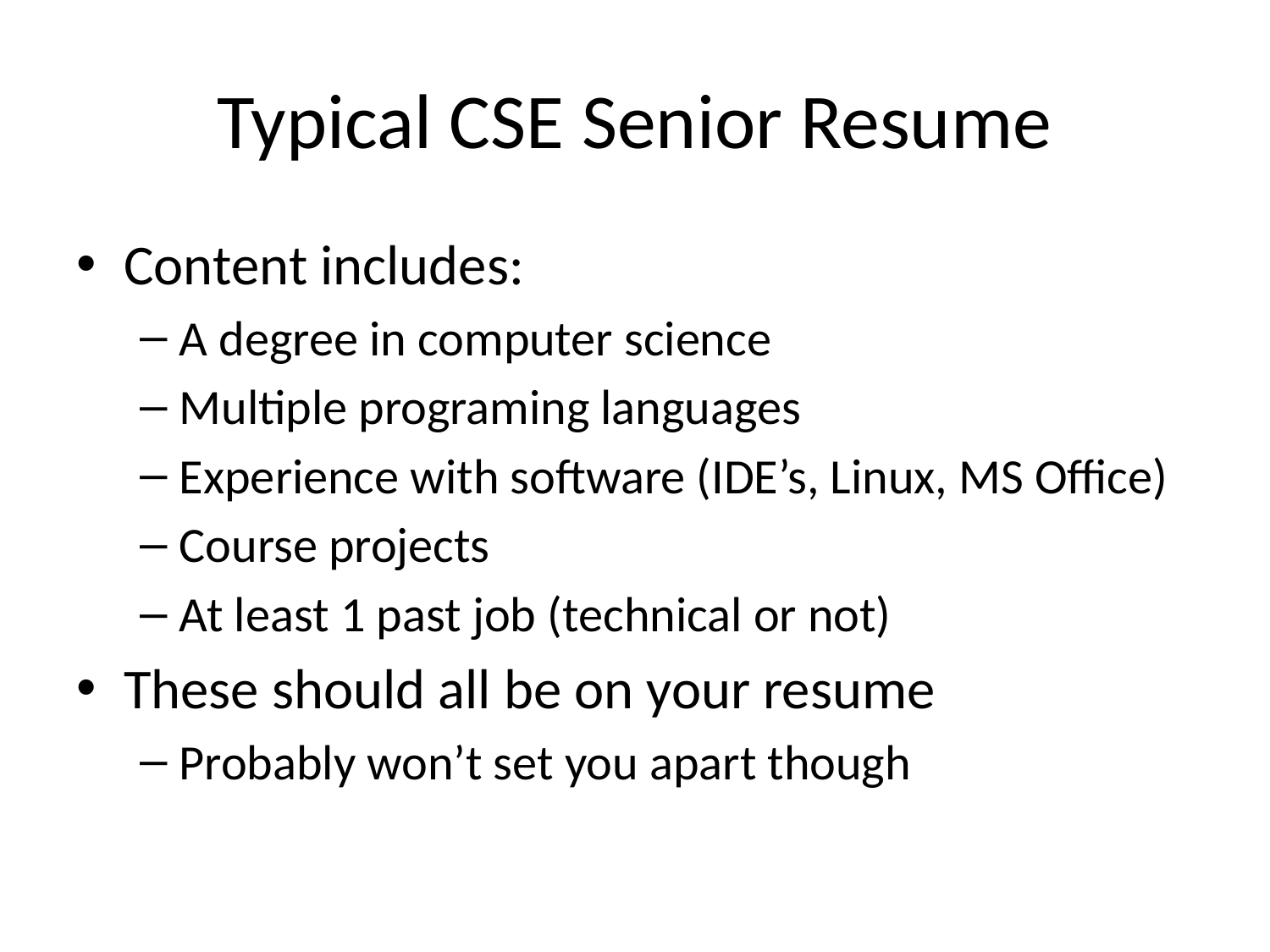

# Typical CSE Senior Resume
Content includes:
A degree in computer science
Multiple programing languages
Experience with software (IDE’s, Linux, MS Office)
Course projects
At least 1 past job (technical or not)
These should all be on your resume
Probably won’t set you apart though